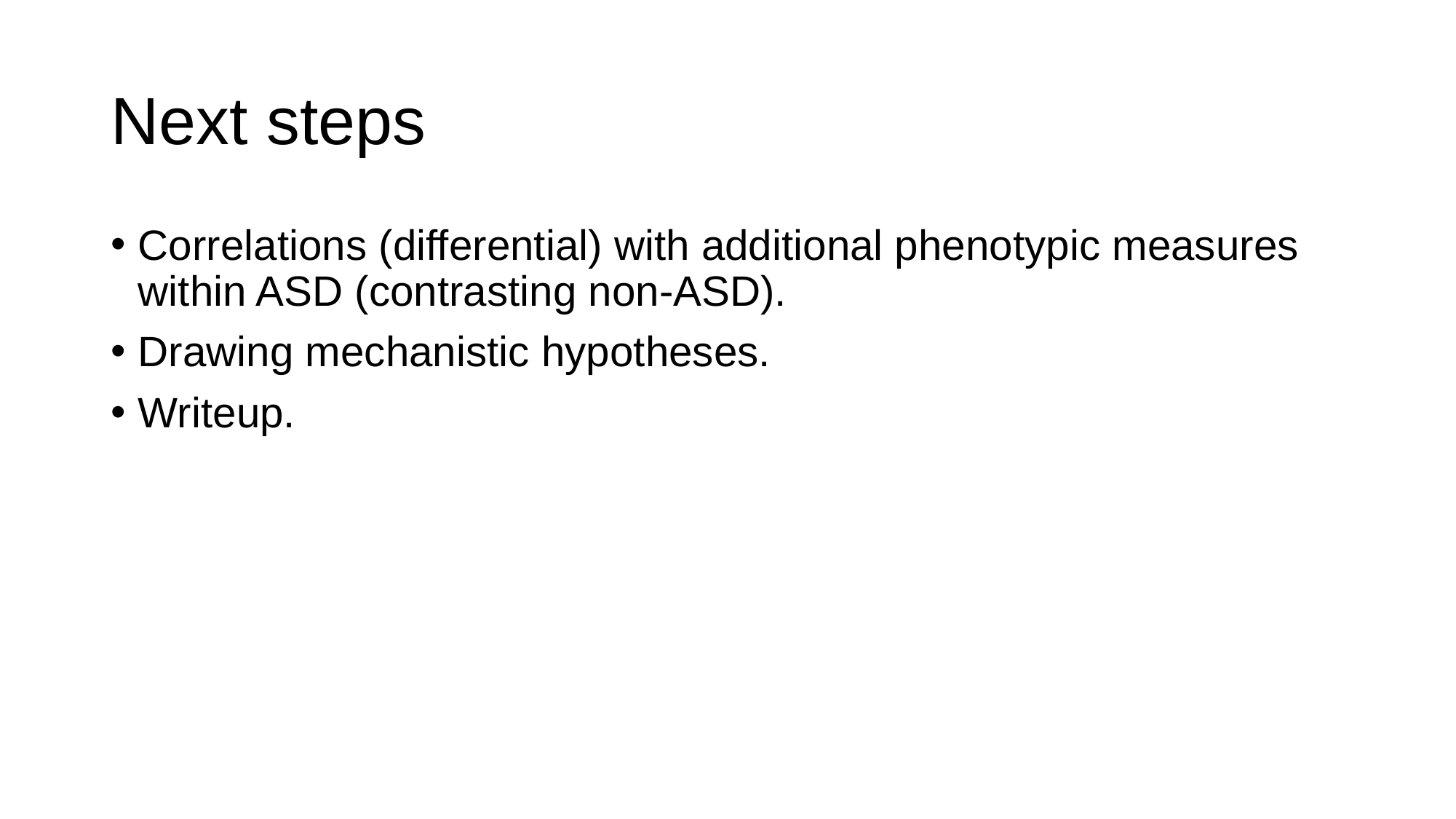

# Next steps
Correlations (differential) with additional phenotypic measures within ASD (contrasting non-ASD).
Drawing mechanistic hypotheses.
Writeup.